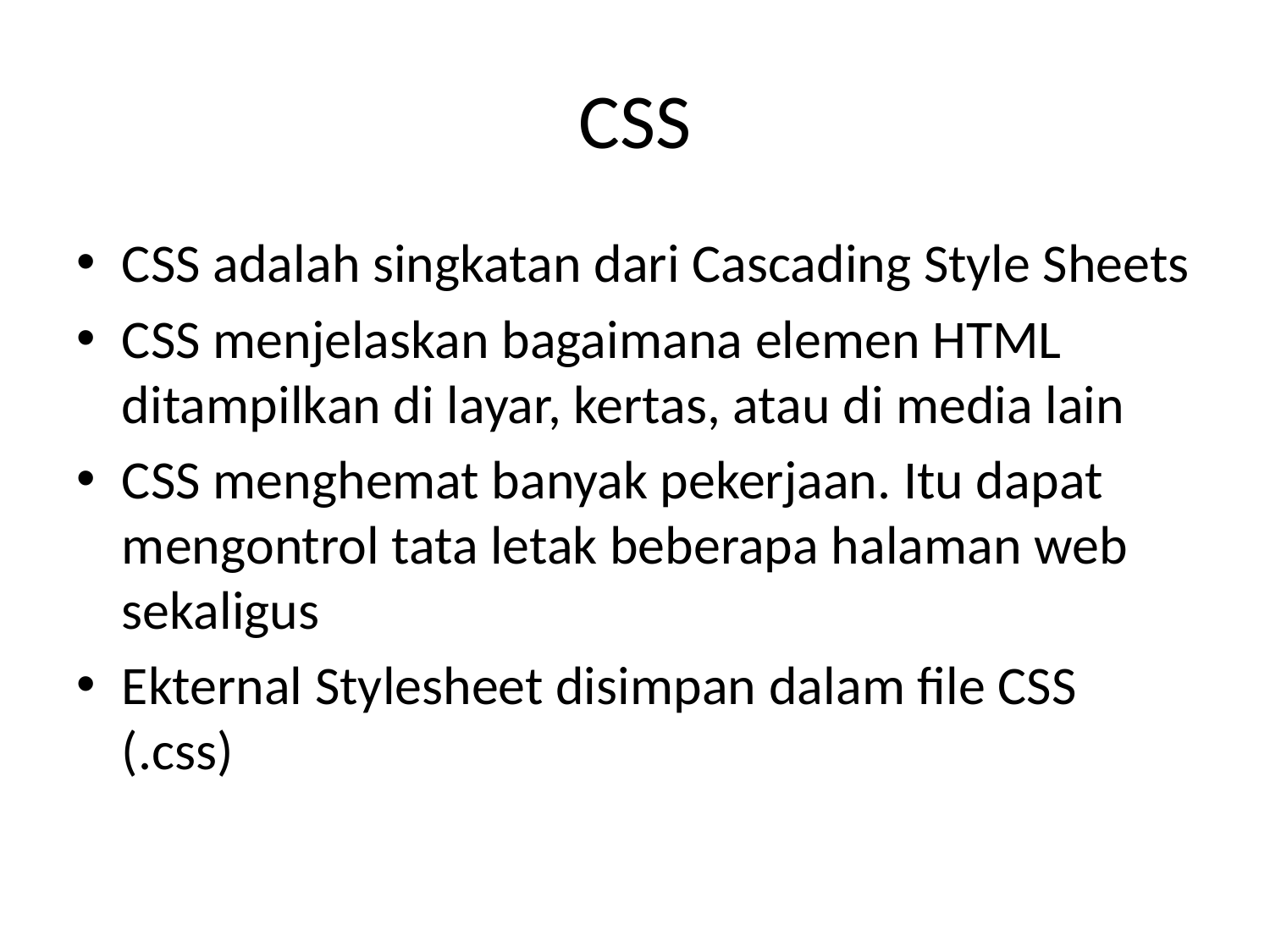

# CSS
CSS adalah singkatan dari Cascading Style Sheets
CSS menjelaskan bagaimana elemen HTML ditampilkan di layar, kertas, atau di media lain
CSS menghemat banyak pekerjaan. Itu dapat mengontrol tata letak beberapa halaman web sekaligus
Ekternal Stylesheet disimpan dalam file CSS (.css)